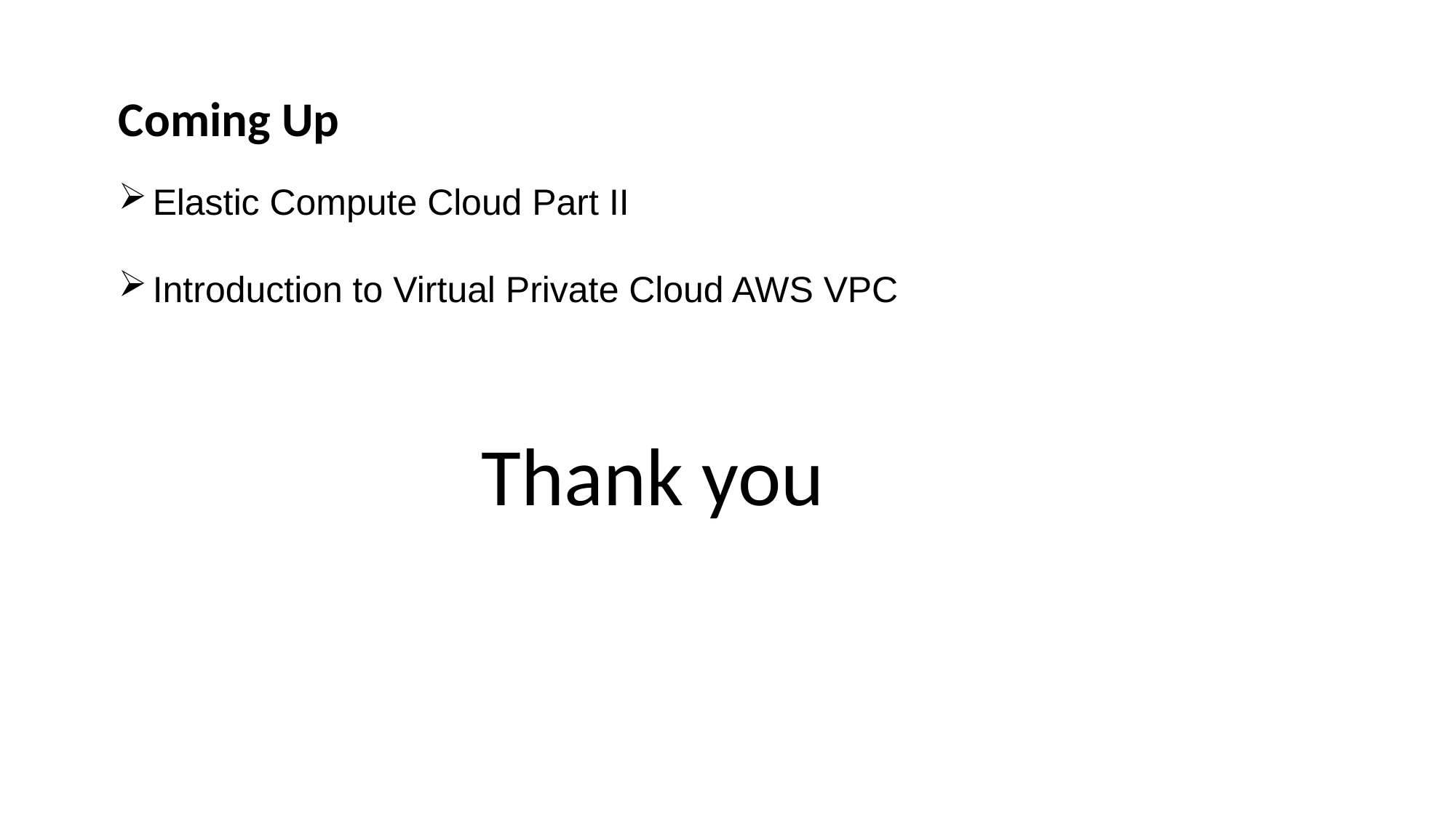

Coming Up

Elastic Compute Cloud Part II

Introduction to Virtual Private Cloud AWS VPC
Thank you